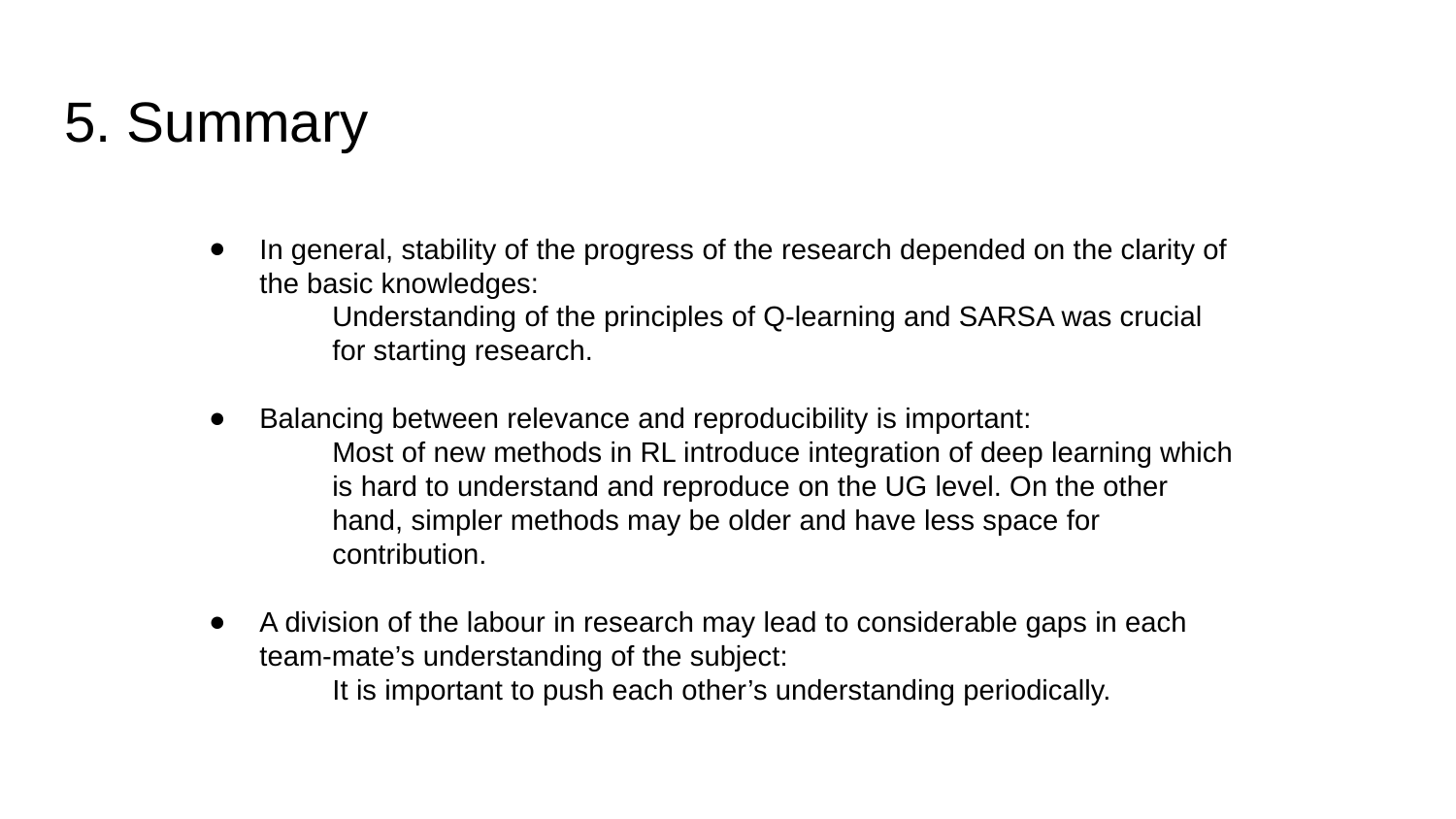

# 5. Summary

In general, stability of the progress of the research depended on the clarity of the basic knowledges:
Understanding of the principles of Q-learning and SARSA was crucial for starting research.

Balancing between relevance and reproducibility is important:
Most of new methods in RL introduce integration of deep learning which is hard to understand and reproduce on the UG level. On the other hand, simpler methods may be older and have less space for contribution.

A division of the labour in research may lead to considerable gaps in each team-mate’s understanding of the subject:
It is important to push each other’s understanding periodically.